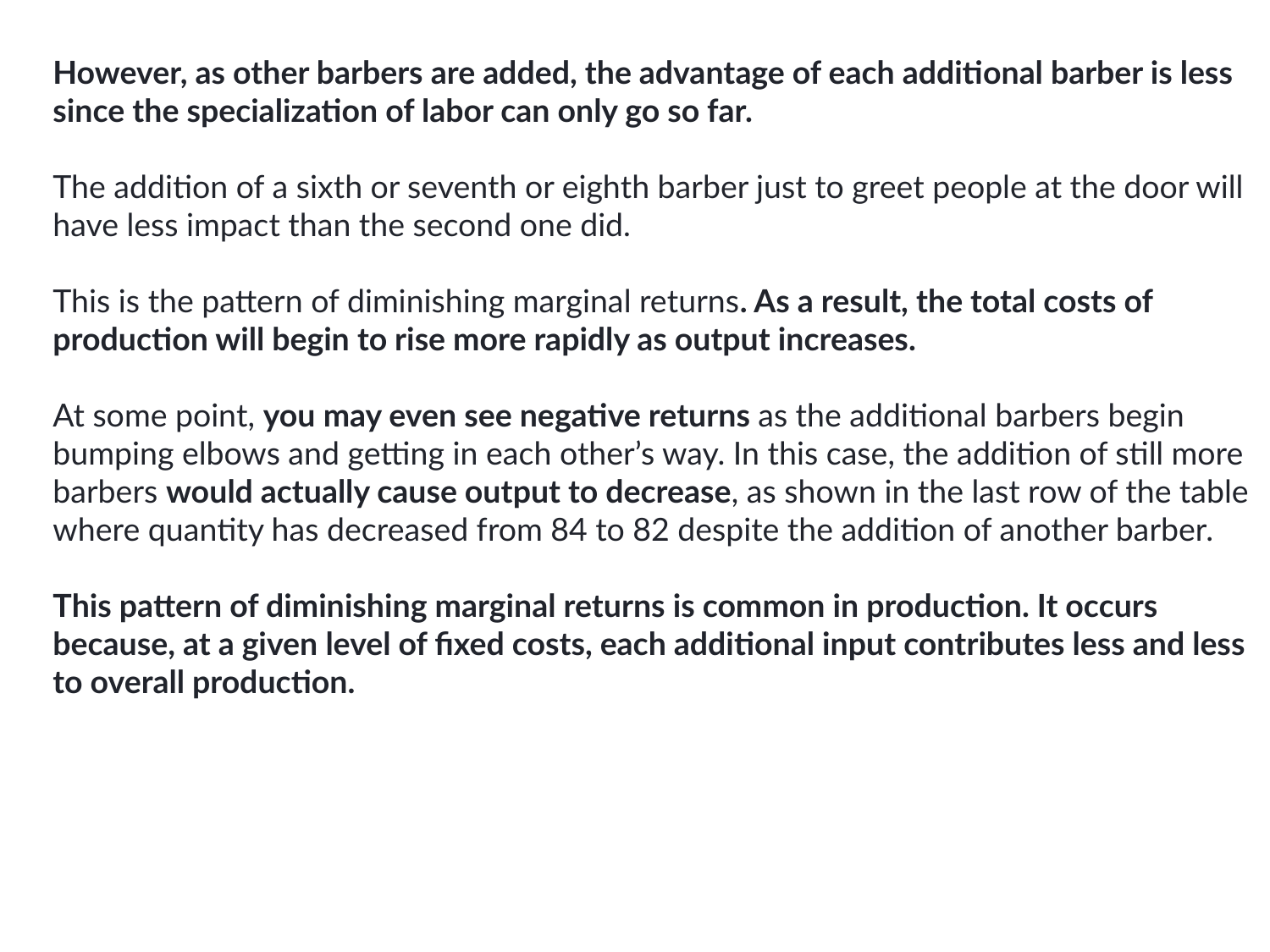

However, as other barbers are added, the advantage of each additional barber is less since the specialization of labor can only go so far.

The addition of a sixth or seventh or eighth barber just to greet people at the door will have less impact than the second one did.

This is the pattern of diminishing marginal returns. As a result, the total costs of production will begin to rise more rapidly as output increases.

At some point, you may even see negative returns as the additional barbers begin bumping elbows and getting in each other’s way. In this case, the addition of still more barbers would actually cause output to decrease, as shown in the last row of the table where quantity has decreased from 84 to 82 despite the addition of another barber.

This pattern of diminishing marginal returns is common in production. It occurs because, at a given level of fixed costs, each additional input contributes less and less to overall production.